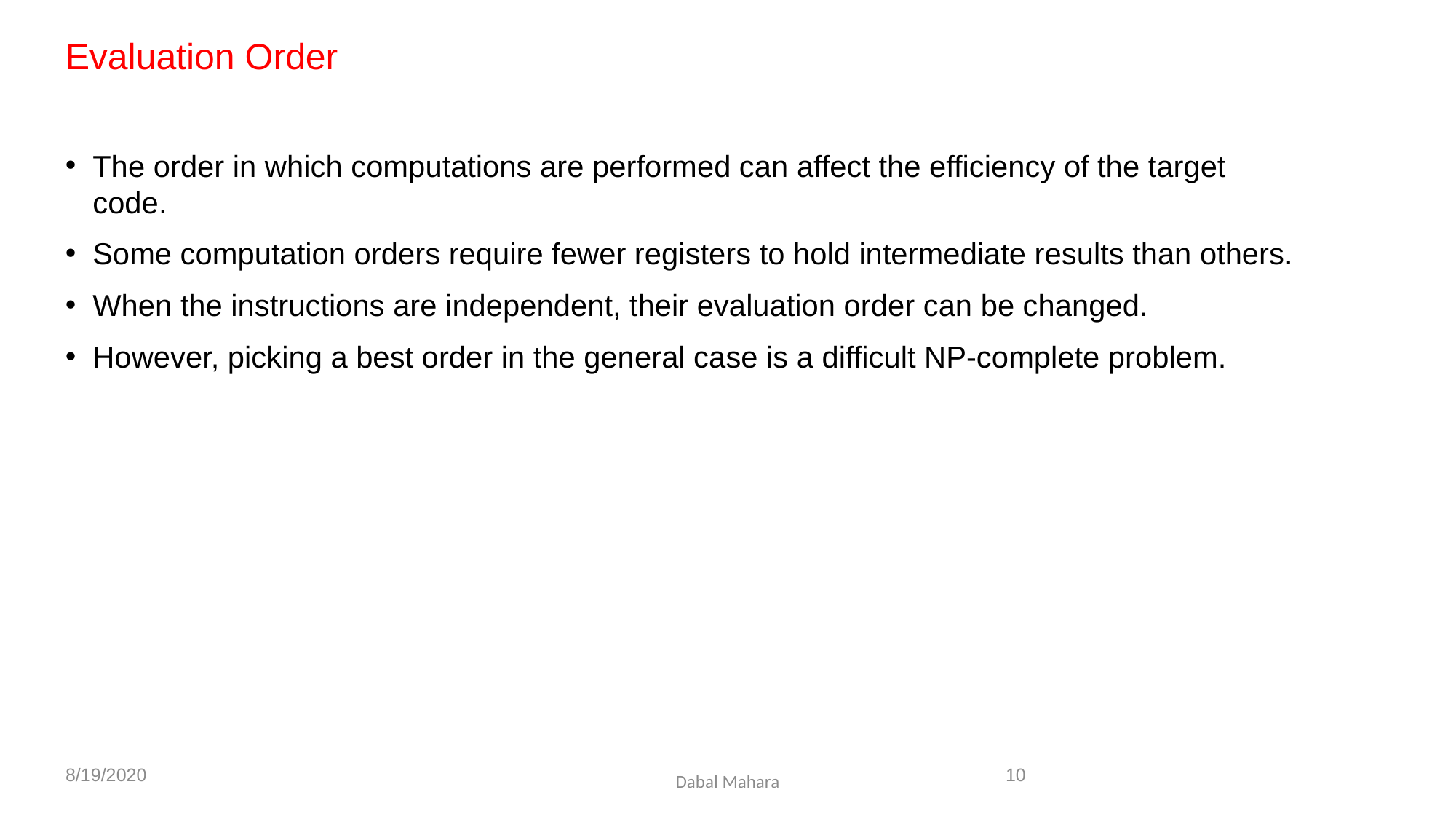

Evaluation Order
The order in which computations are performed can affect the efficiency of the target code.
Some computation orders require fewer registers to hold intermediate results than others.
When the instructions are independent, their evaluation order can be changed.
However, picking a best order in the general case is a difficult NP-complete problem.
8/19/2020
10
Dabal Mahara